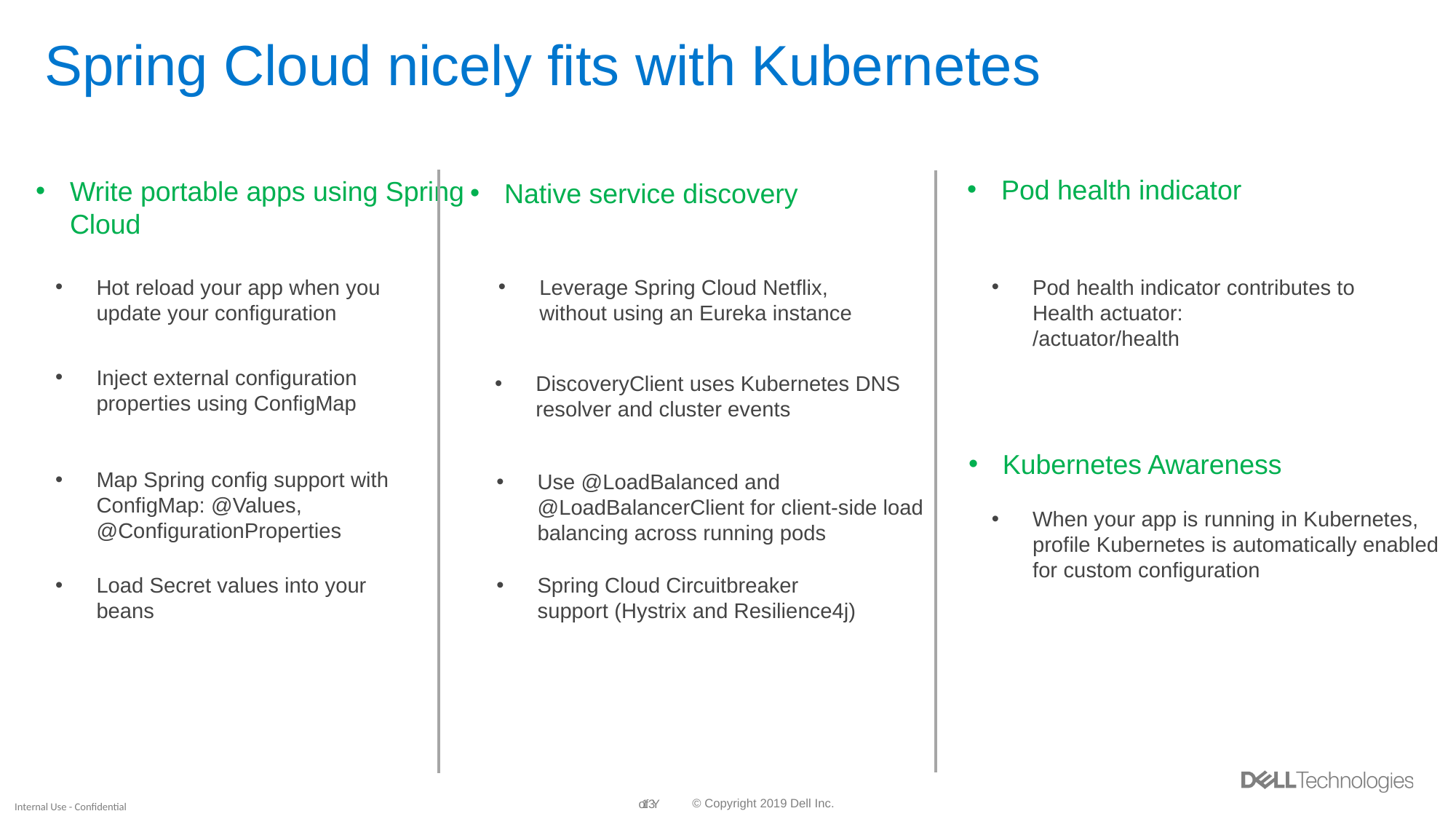

# Spring Cloud nicely fits with Kubernetes
Pod health indicator
Write portable apps using Spring Cloud
Native service discovery
Hot reload your app when you
update your configuration
Leverage Spring Cloud Netflix,
without using an Eureka instance
Pod health indicator contributes to
Health actuator:
/actuator/health
Inject external configuration
properties using ConfigMap
DiscoveryClient uses Kubernetes DNS resolver and cluster events
Kubernetes Awareness
Map Spring config support with
ConfigMap: @Values,
@ConfigurationProperties
Use @LoadBalanced and
@LoadBalancerClient for client-side load
balancing across running pods
When your app is running in Kubernetes,
profile Kubernetes is automatically enabled
for custom configuration
Load Secret values into your
beans
Spring Cloud Circuitbreaker
support (Hystrix and Resilience4j)